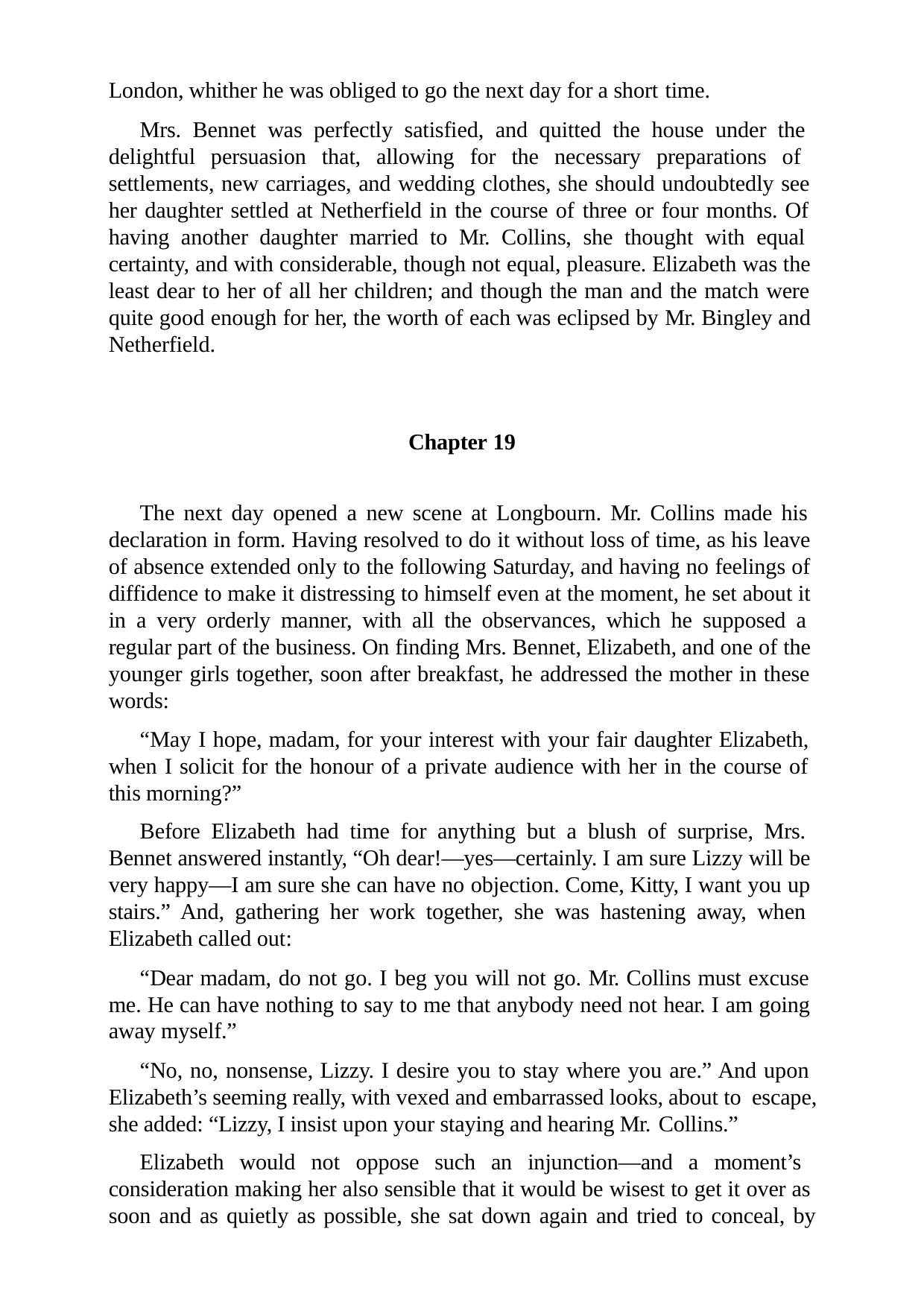

London, whither he was obliged to go the next day for a short time.
Mrs. Bennet was perfectly satisfied, and quitted the house under the  delightful persuasion that, allowing for the necessary preparations of  settlements, new carriages, and wedding clothes, she should undoubtedly see  her daughter settled at Netherfield in the course of three or four months. Of  having another daughter married to Mr. Collins, she thought with equal  certainty, and with considerable, though not equal, pleasure. Elizabeth was the  least dear to her of all her children; and though the man and the match were  quite good enough for her, the worth of each was eclipsed by Mr. Bingley and  Netherfield.
Chapter 19

The next day opened a new scene at Longbourn. Mr. Collins made his  declaration in form. Having resolved to do it without loss of time, as his leave  of absence extended only to the following Saturday, and having no feelings of  diffidence to make it distressing to himself even at the moment, he set about it  in a very orderly manner, with all the observances, which he supposed a  regular part of the business. On finding Mrs. Bennet, Elizabeth, and one of the  younger girls together, soon after breakfast, he addressed the mother in these  words:
“May I hope, madam, for your interest with your fair daughter Elizabeth,  when I solicit for the honour of a private audience with her in the course of  this morning?”
Before Elizabeth had time for anything but a blush of surprise, Mrs.  Bennet answered instantly, “Oh dear!—yes—certainly. I am sure Lizzy will be  very happy—I am sure she can have no objection. Come, Kitty, I want you up  stairs.” And, gathering her work together, she was hastening away, when  Elizabeth called out:
“Dear madam, do not go. I beg you will not go. Mr. Collins must excuse  me. He can have nothing to say to me that anybody need not hear. I am going  away myself.”
“No, no, nonsense, Lizzy. I desire you to stay where you are.” And upon  Elizabeth’s seeming really, with vexed and embarrassed looks, about to  escape, she added: “Lizzy, I insist upon your staying and hearing Mr. Collins.”
Elizabeth would not oppose such an injunction—and a moment’s  consideration making her also sensible that it would be wisest to get it over as  soon and as quietly as possible, she sat down again and tried to conceal, by